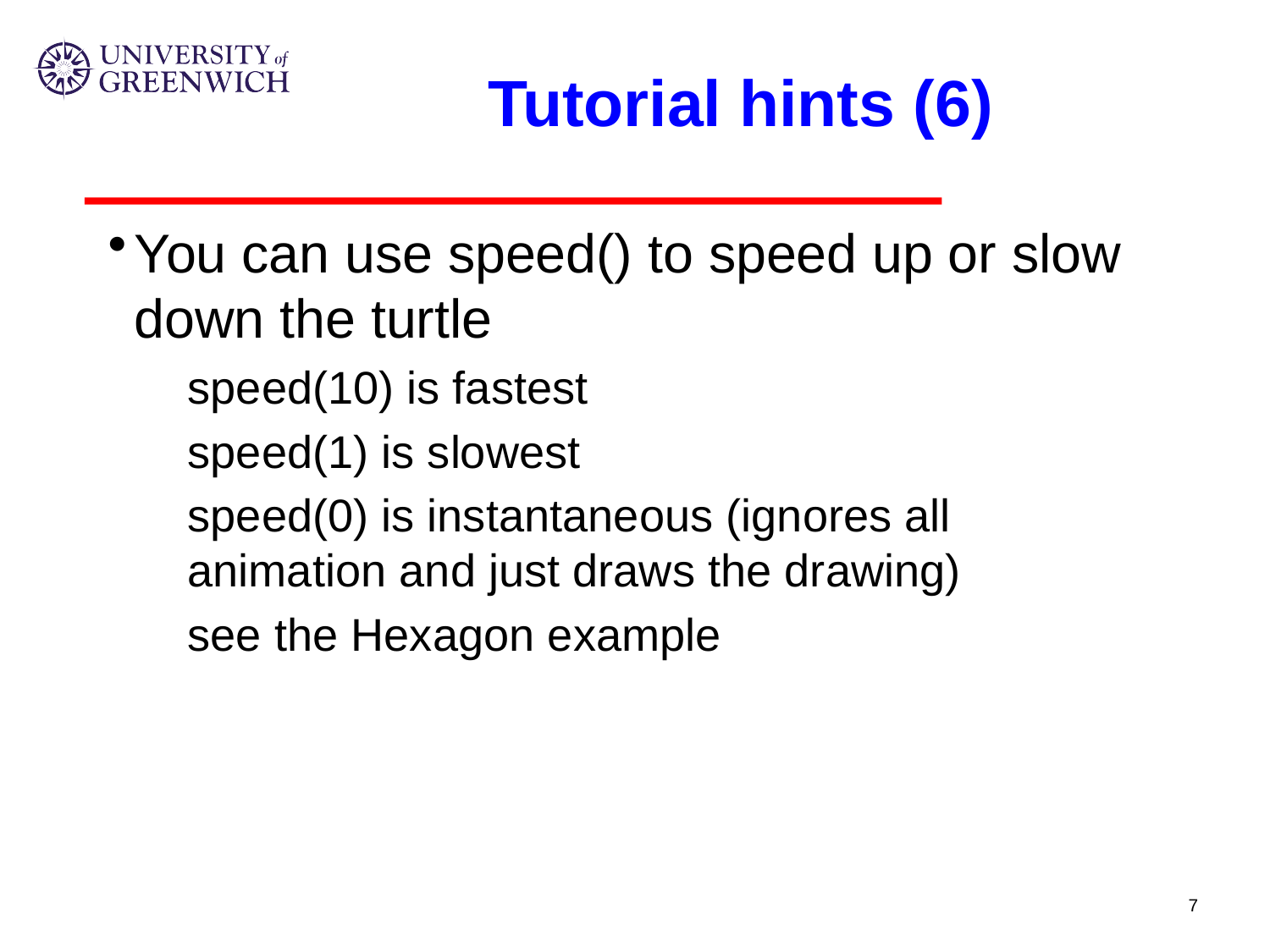

# Tutorial hints (6)
You can use speed() to speed up or slow down the turtle
speed(10) is fastest
speed(1) is slowest
speed(0) is instantaneous (ignores all animation and just draws the drawing)
see the Hexagon example
7